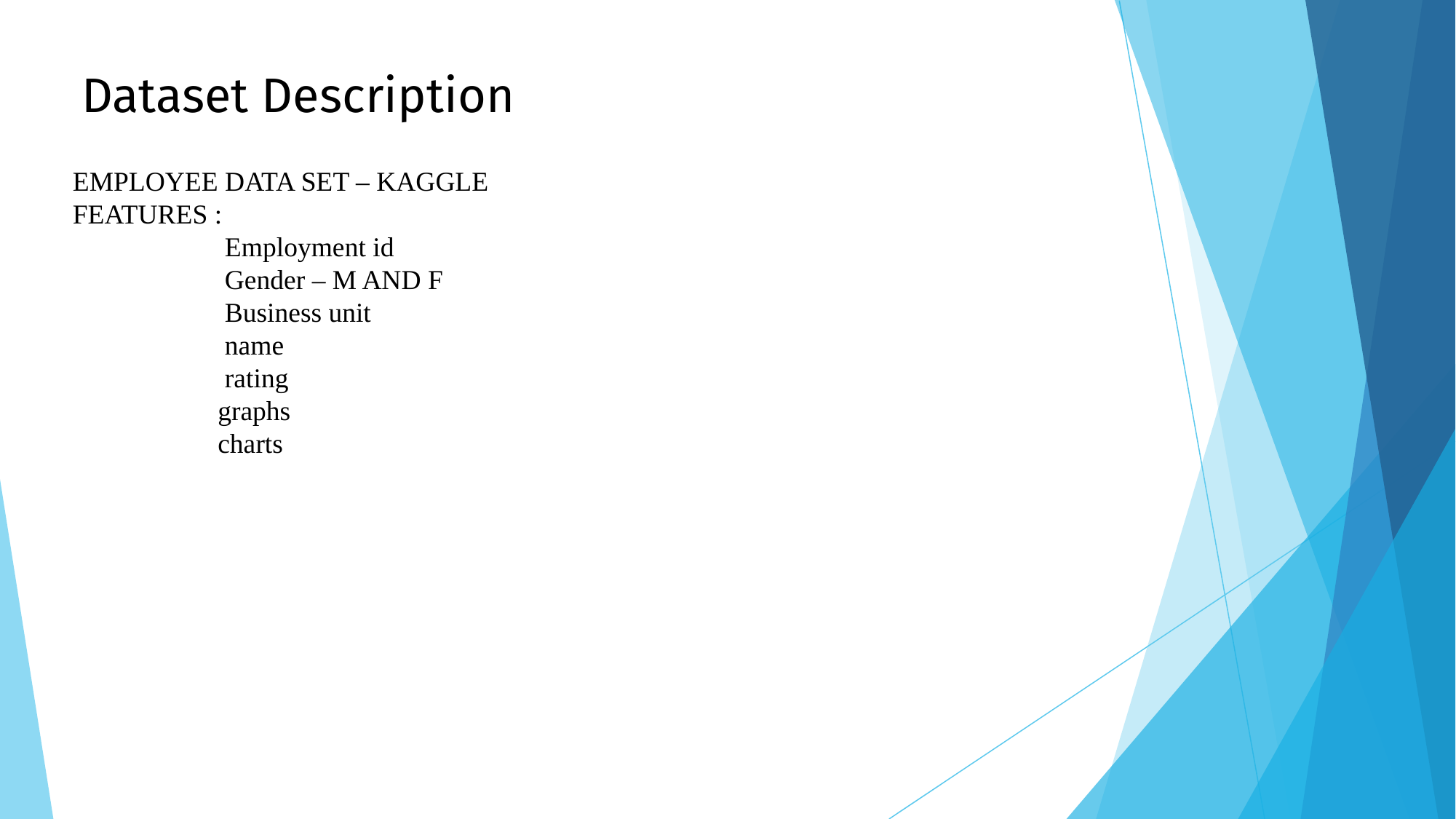

# Dataset Description
EMPLOYEE DATA SET – KAGGLE
FEATURES :
                      Employment id
                      Gender – M AND F
                      Business unit
                      name
                      rating
                     graphs
                     charts